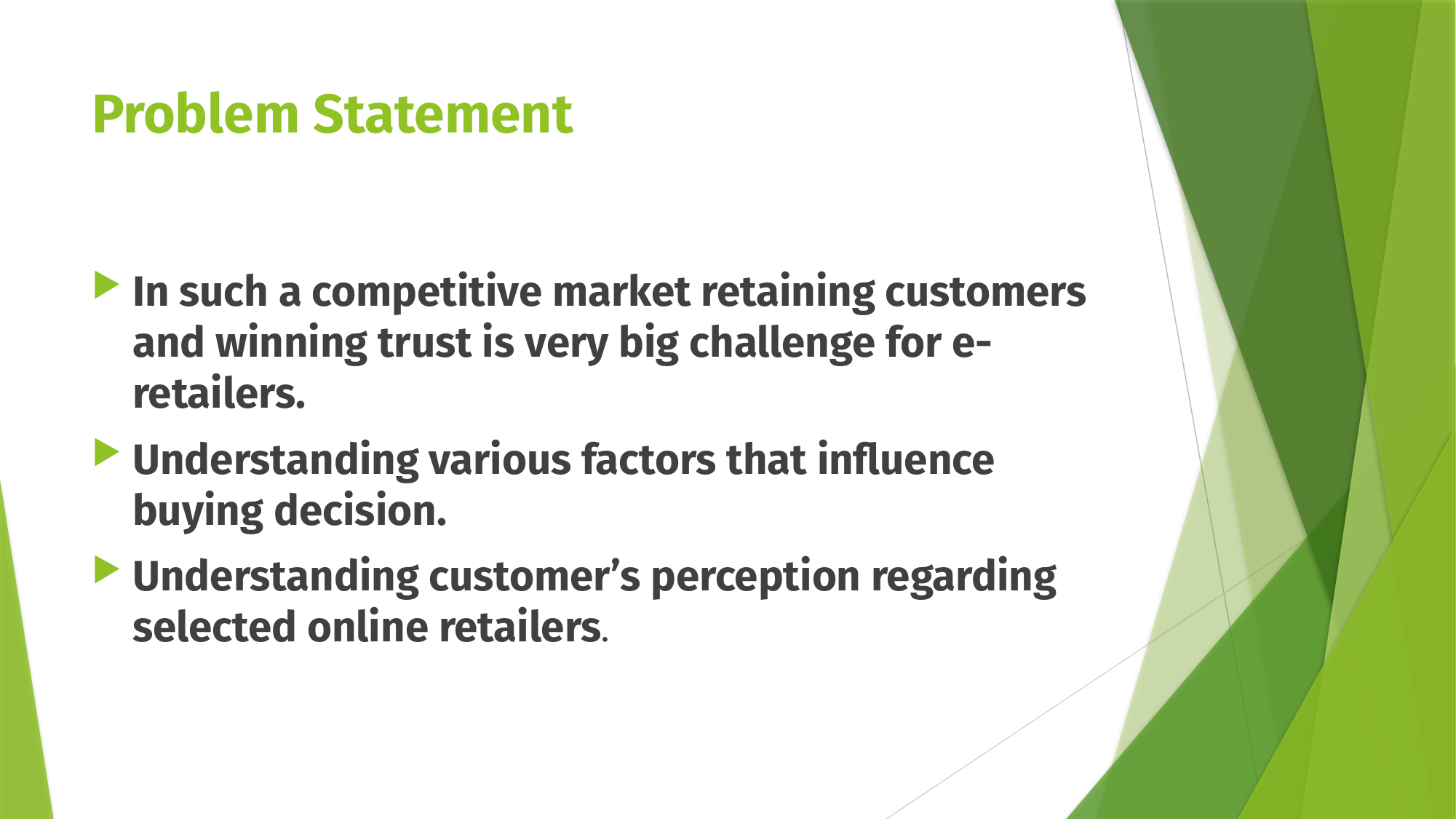

# Problem Statement
In such a competitive market retaining customers and winning trust is very big challenge for e-retailers.
Understanding various factors that influence buying decision.
Understanding customer’s perception regarding selected online retailers.